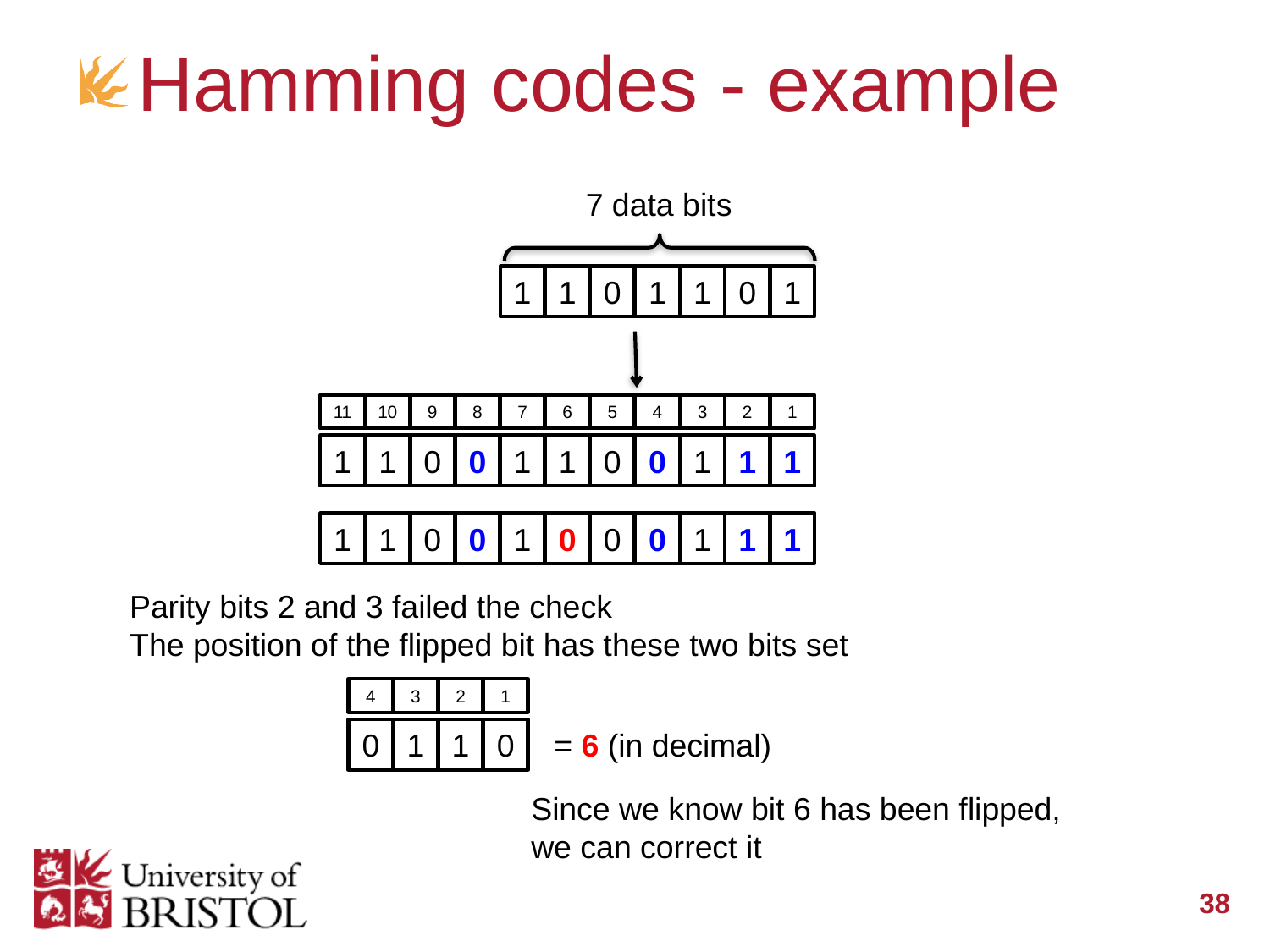

# Hamming codes - example

7 data bits
1
1
0
1
1
0
1
11
10
9
8
7
6
5
4
3
2
1
1
1
0
0
1
1
0
0
1
1
1
1
1
0
0
1
0
0
0
1
1
1
Parity bits 2 and 3 failed the check
The position of the flipped bit has these two bits set

4
3
2
1
0
1
1
0
= 6 (in decimal)
Since we know bit 6 has been flipped, we can correct it
38